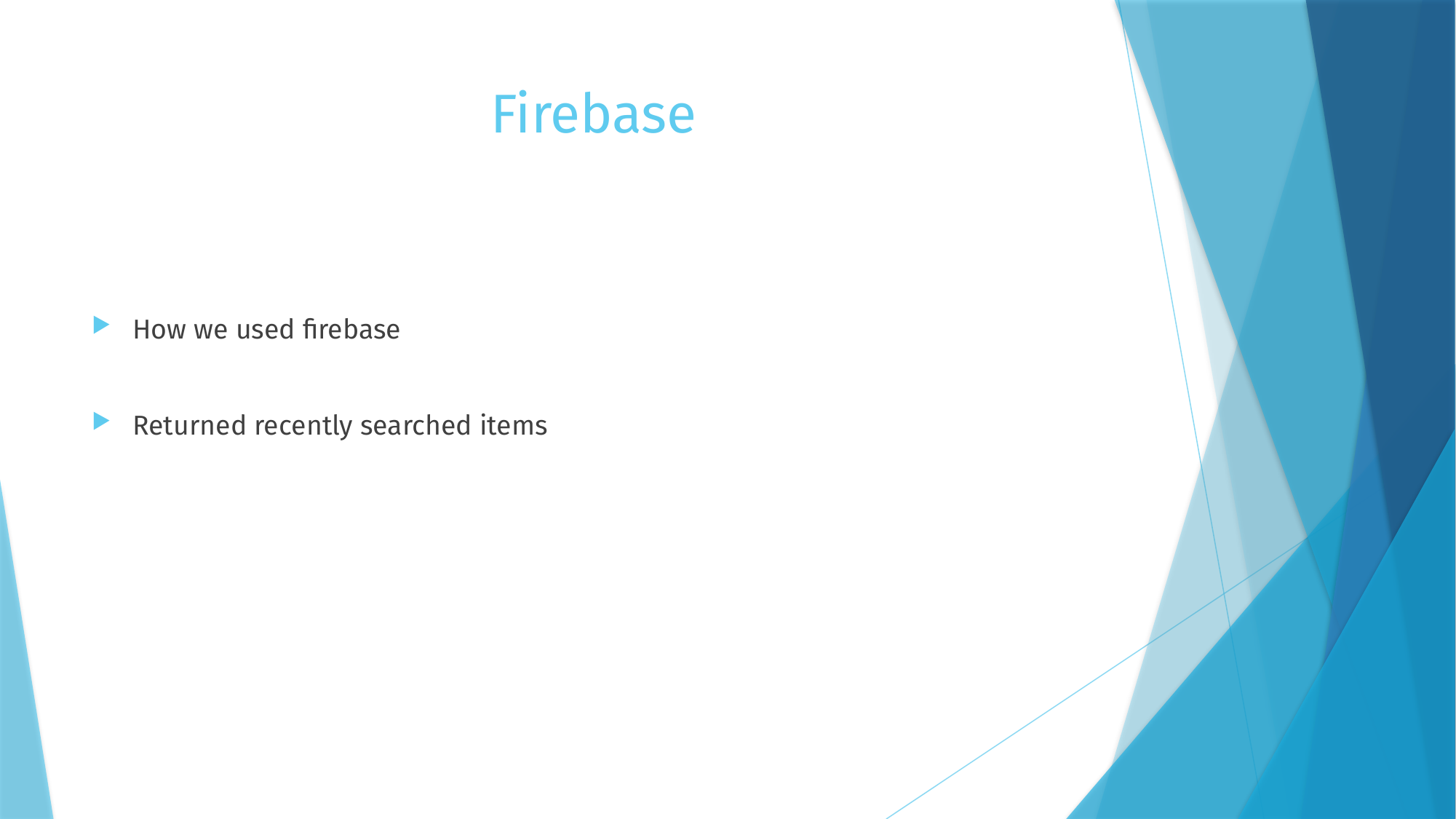

# Firebase

How we used firebase

Returned recently searched items